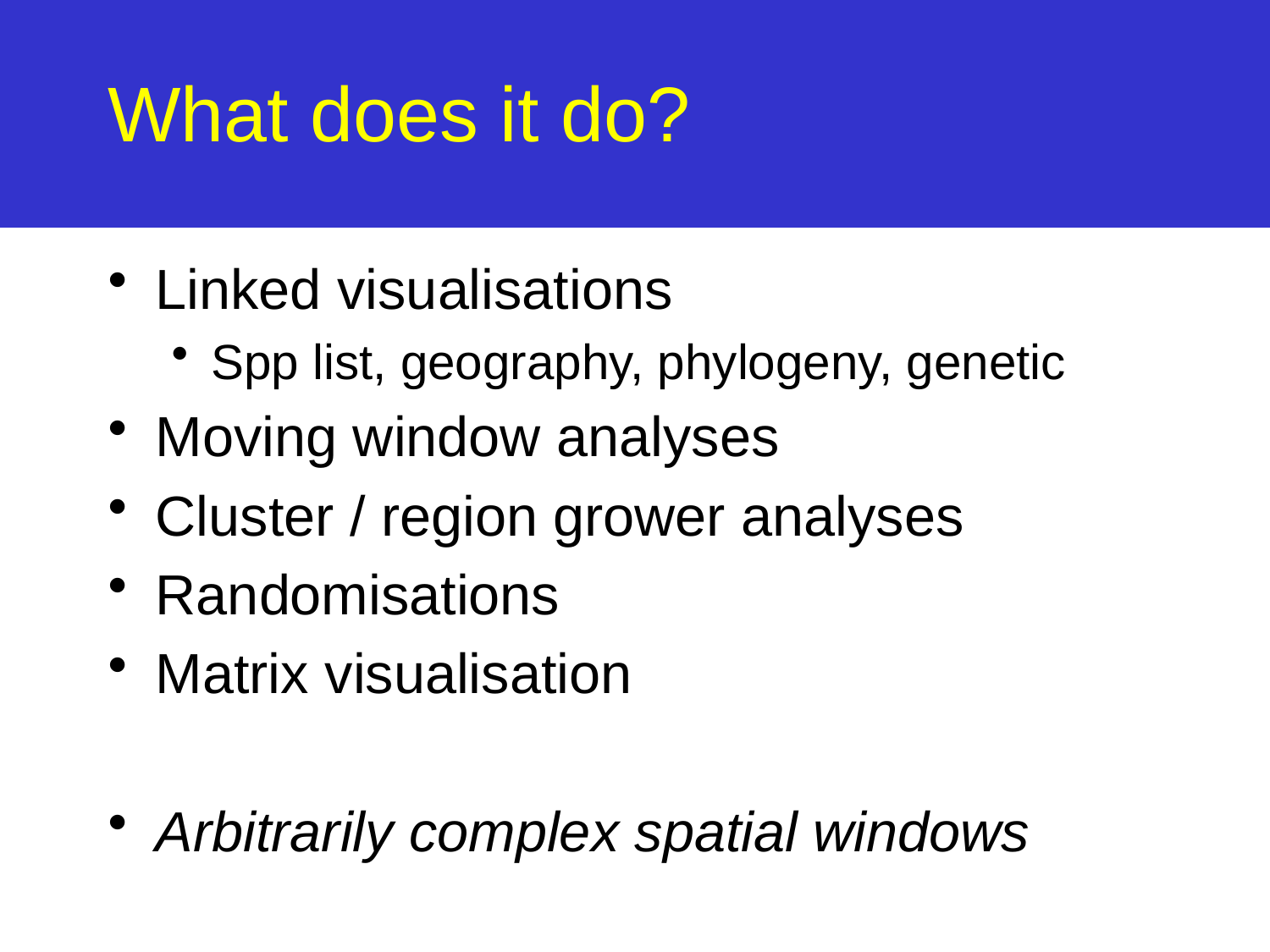

# What does it do?
Linked visualisations
Spp list, geography, phylogeny, genetic
Moving window analyses
Cluster / region grower analyses
Randomisations
Matrix visualisation

Arbitrarily complex spatial windows